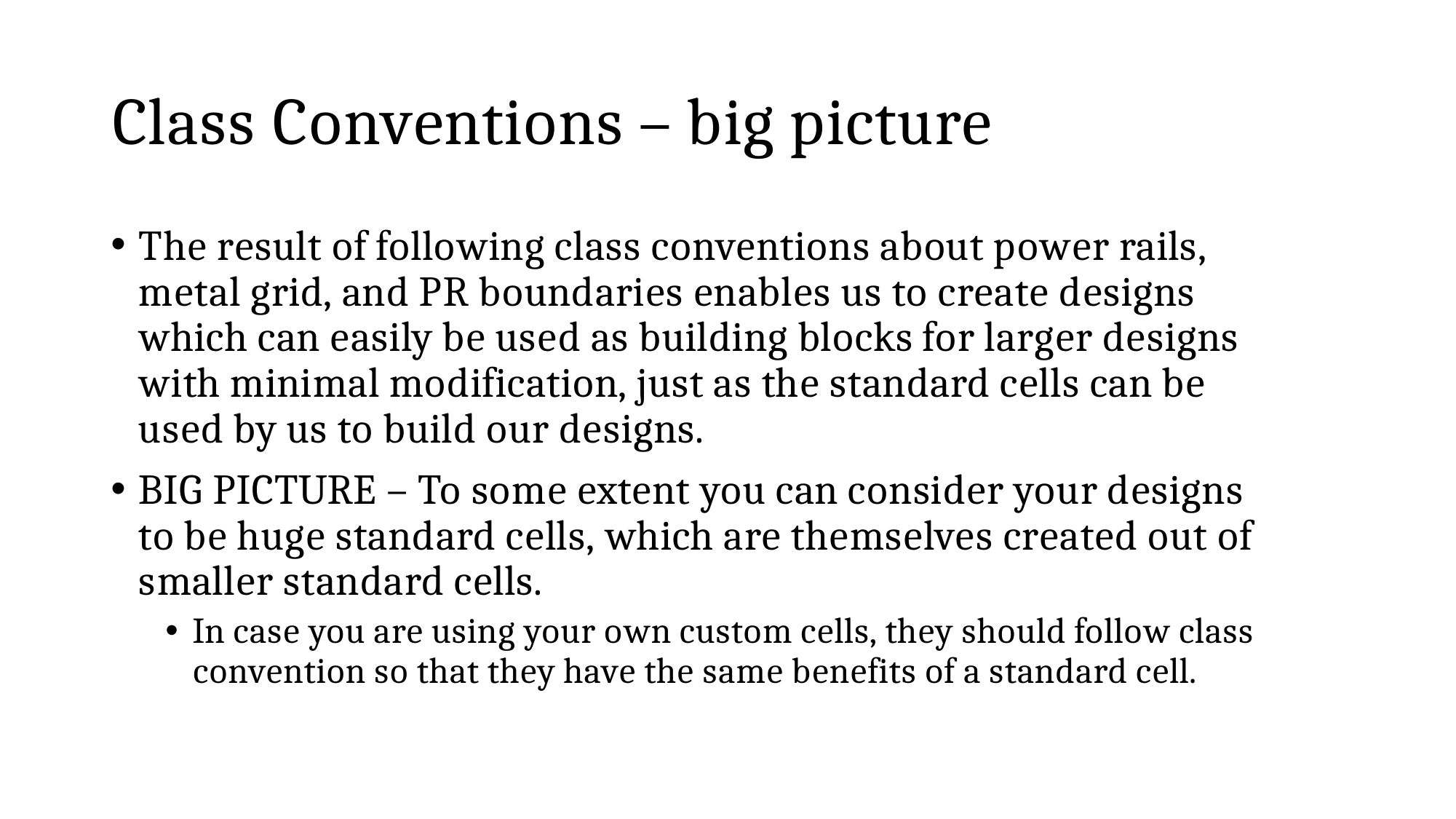

# Class Conventions – big picture
The result of following class conventions about power rails, metal grid, and PR boundaries enables us to create designs which can easily be used as building blocks for larger designs with minimal modification, just as the standard cells can be used by us to build our designs.
BIG PICTURE – To some extent you can consider your designs to be huge standard cells, which are themselves created out of smaller standard cells.
In case you are using your own custom cells, they should follow class convention so that they have the same benefits of a standard cell.